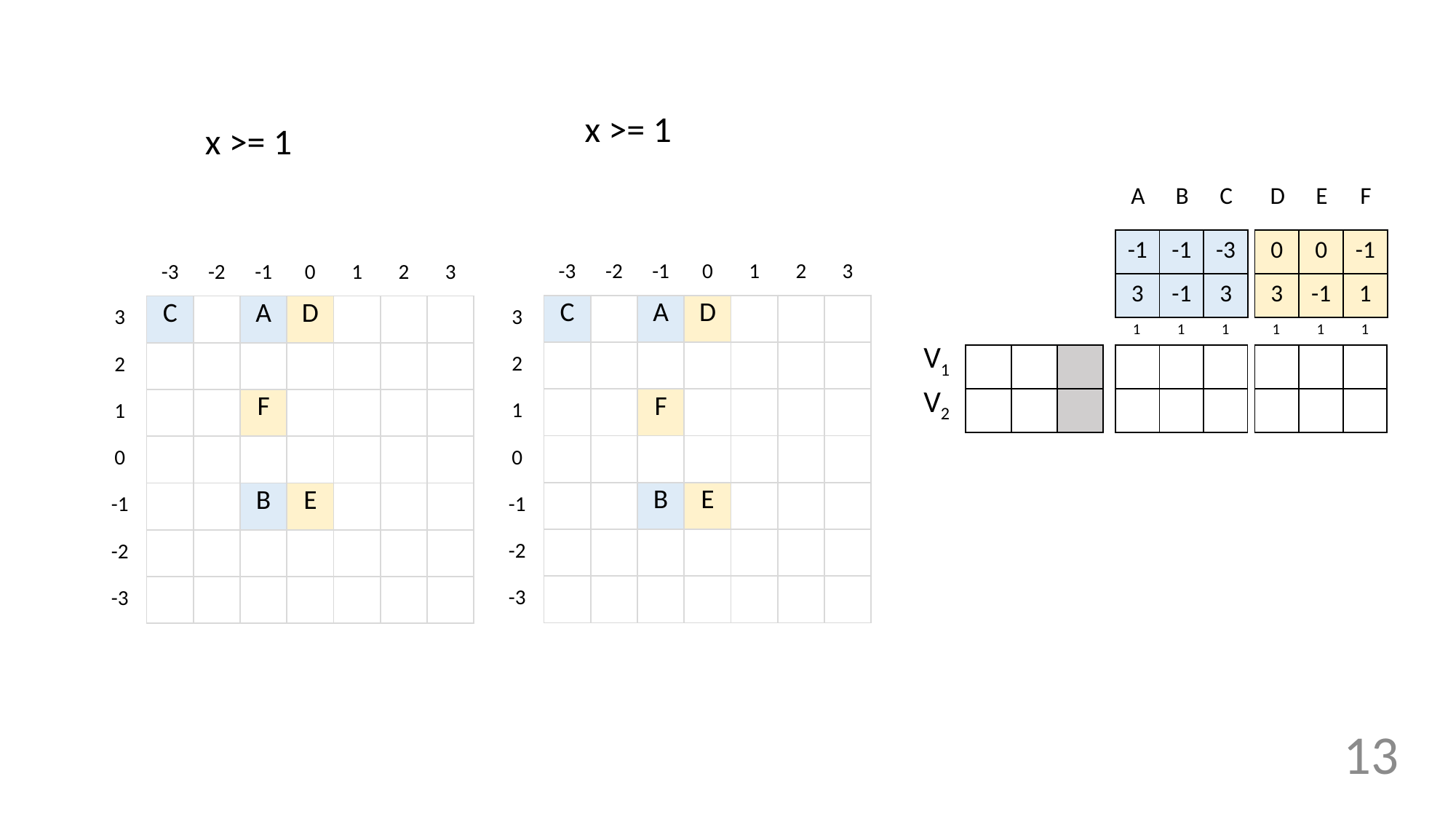

#
x >= 1
x >= 1
| A | B | C |
| --- | --- | --- |
| D | E | F |
| --- | --- | --- |
| -1 | -1 | -3 |
| --- | --- | --- |
| 3 | -1 | 3 |
| 0 | 0 | -1 |
| --- | --- | --- |
| 3 | -1 | 1 |
| -3 | -2 | -1 | 0 | 1 | 2 | 3 |
| --- | --- | --- | --- | --- | --- | --- |
| -3 | -2 | -1 | 0 | 1 | 2 | 3 |
| --- | --- | --- | --- | --- | --- | --- |
| 3 |
| --- |
| 2 |
| 1 |
| 0 |
| -1 |
| -2 |
| -3 |
| C |  | A | D |  |  |  |
| --- | --- | --- | --- | --- | --- | --- |
|  |  |  |  |  |  |  |
|  |  | F |  |  |  |  |
|  |  |  |  |  |  |  |
|  |  | B | E |  |  |  |
|  |  |  |  |  |  |  |
|  |  |  |  |  |  |  |
| 3 |
| --- |
| 2 |
| 1 |
| 0 |
| -1 |
| -2 |
| -3 |
| C |  | A | D |  |  |  |
| --- | --- | --- | --- | --- | --- | --- |
|  |  |  |  |  |  |  |
|  |  | F |  |  |  |  |
|  |  |  |  |  |  |  |
|  |  | B | E |  |  |  |
|  |  |  |  |  |  |  |
|  |  |  |  |  |  |  |
| 1 | 1 | 1 |
| --- | --- | --- |
| 1 | 1 | 1 |
| --- | --- | --- |
| V1 |
| --- |
| V2 |
|  |  |  |
| --- | --- | --- |
|  |  |  |
|  |  |  |
| --- | --- | --- |
|  |  |  |
|  |  |  |
| --- | --- | --- |
|  |  |  |
13